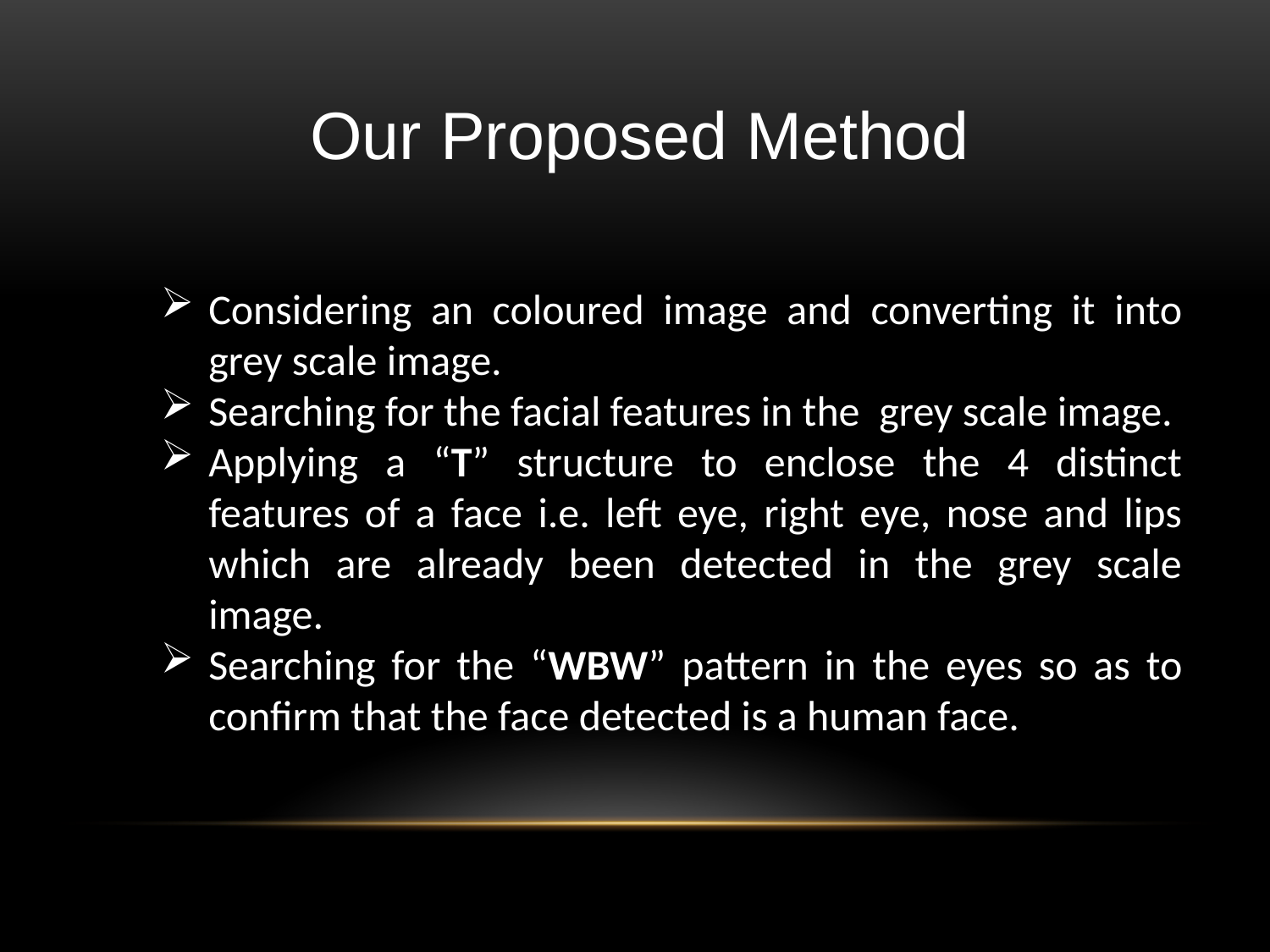

Our Proposed Method
Considering an coloured image and converting it into grey scale image.
Searching for the facial features in the  grey scale image.
Applying a “T” structure to enclose the 4 distinct features of a face i.e. left eye, right eye, nose and lips which are already been detected in the grey scale image.
Searching for the “WBW” pattern in the eyes so as to confirm that the face detected is a human face.